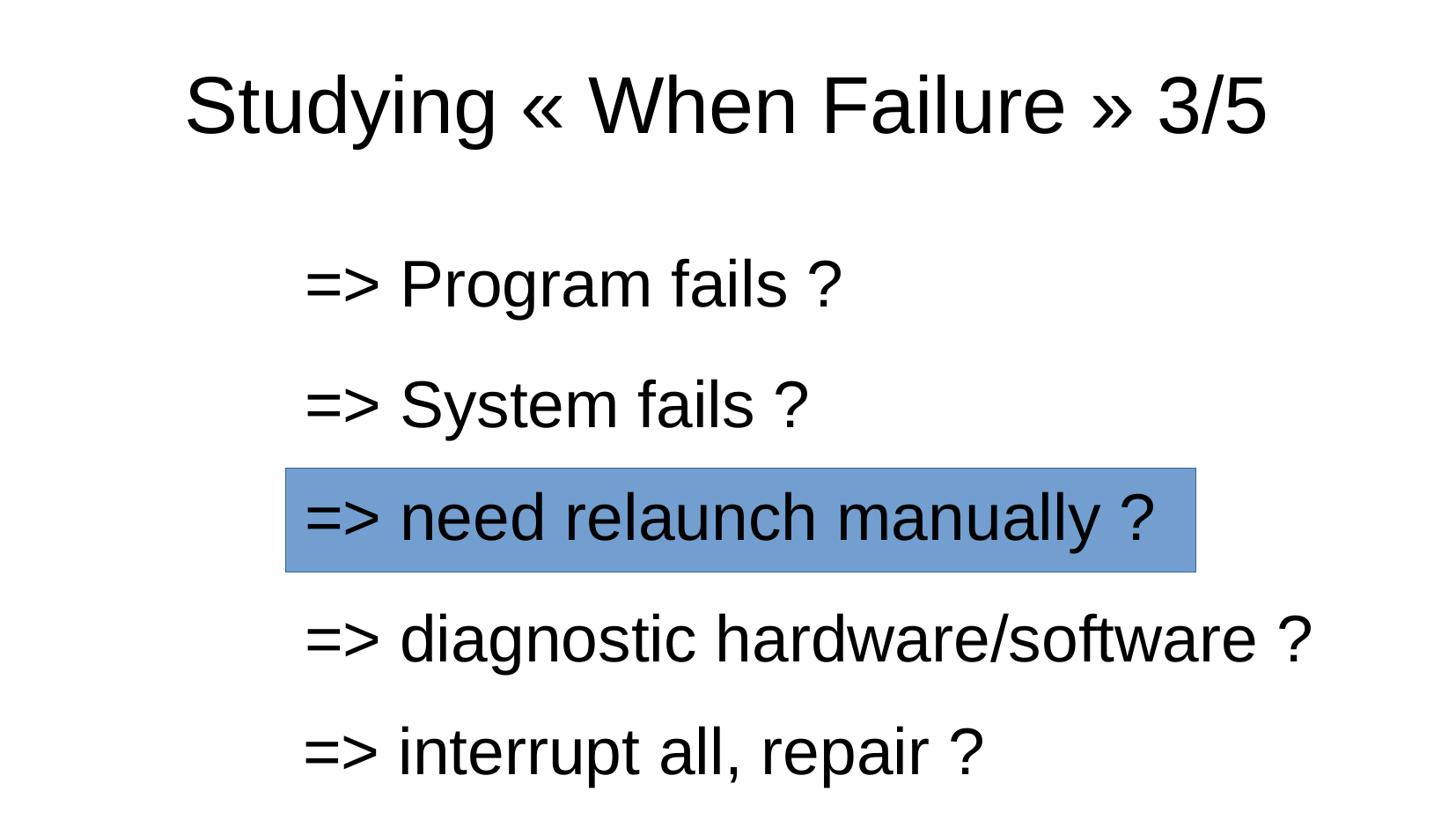

Studying « When Failure » 3/5
=> Program fails ?
=> System fails ?

=> need relaunch manually ?
=> diagnostic hardware/software ?
=> interrupt all, repair ?